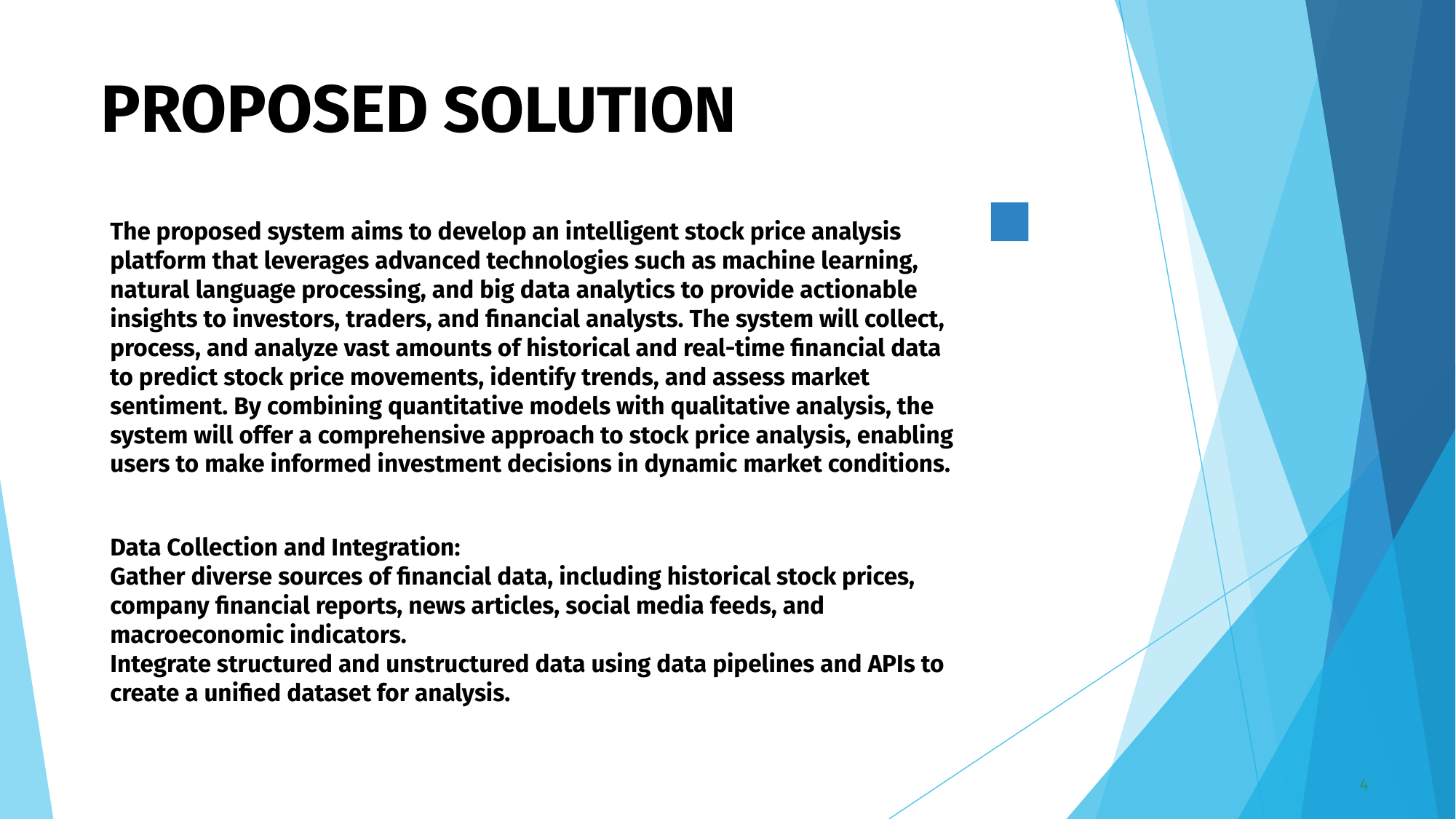

# PROPOSED SOLUTION
The proposed system aims to develop an intelligent stock price analysis platform that leverages advanced technologies such as machine learning, natural language processing, and big data analytics to provide actionable insights to investors, traders, and financial analysts. The system will collect, process, and analyze vast amounts of historical and real-time financial data to predict stock price movements, identify trends, and assess market sentiment. By combining quantitative models with qualitative analysis, the system will offer a comprehensive approach to stock price analysis, enabling users to make informed investment decisions in dynamic market conditions.

Data Collection and Integration:
Gather diverse sources of financial data, including historical stock prices, company financial reports, news articles, social media feeds, and macroeconomic indicators.
Integrate structured and unstructured data using data pipelines and APIs to create a unified dataset for analysis.

4